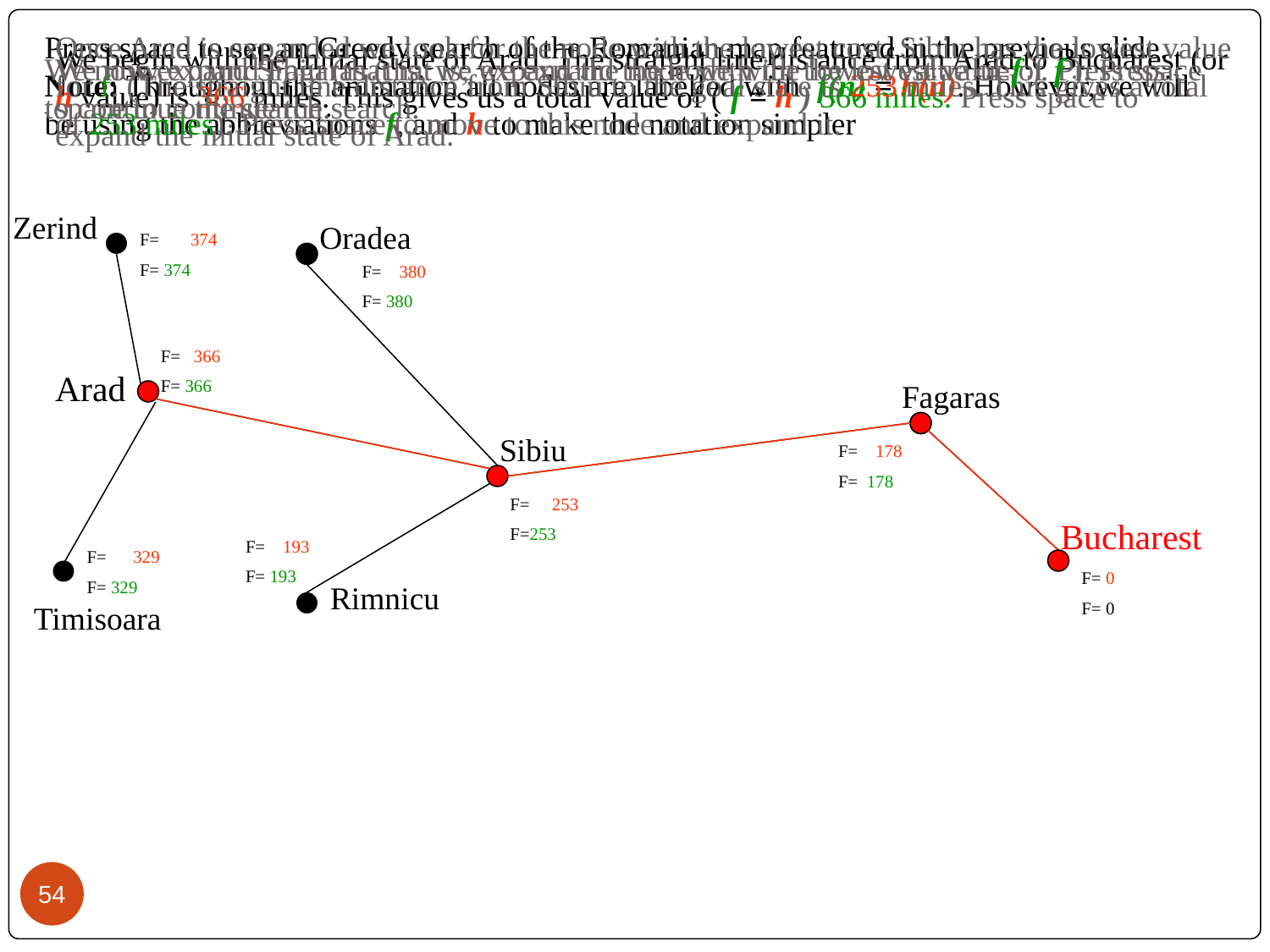

Press space to see an Greedy search of the Romanian map featured in the previous slide. Note: Throughout the animation all nodes are labelled with  f(n) = h(n). However,we will be using the abbreviations f, and h to make the notation simpler
Once Arad is expanded we look for the node with the lowest cost. Sibiu has the lowest value for f. (The straight line distance from Sibiu to the goal state is 253 miles. This gives a total of 253 miles). Press space to move to this node and expand it.
We begin with the initial state of Arad. The straight line distance from Arad to Bucharest (or h value) is 366 miles. This gives us a total value of ( f = h ) 366 miles. Press space to expand the initial state of Arad.
We now expand Sibiu (that is, we expand the node with the lowest value of f ). Press space to continue the search.
We now expand Fagaras (that is, we expand the node with the lowest value of f ). Press space to continue the search.
Zerind
Oradea
F=       374
F= 374

F=    380
F= 380
F=   366
F= 366
Arad
Fagaras

Sibiu
F=    178
F=  178

F=     253
F=253
Bucharest
F=    193
F= 193
F=      329
F= 329

F= 0
F= 0
Rimnicu
Timisoara

54